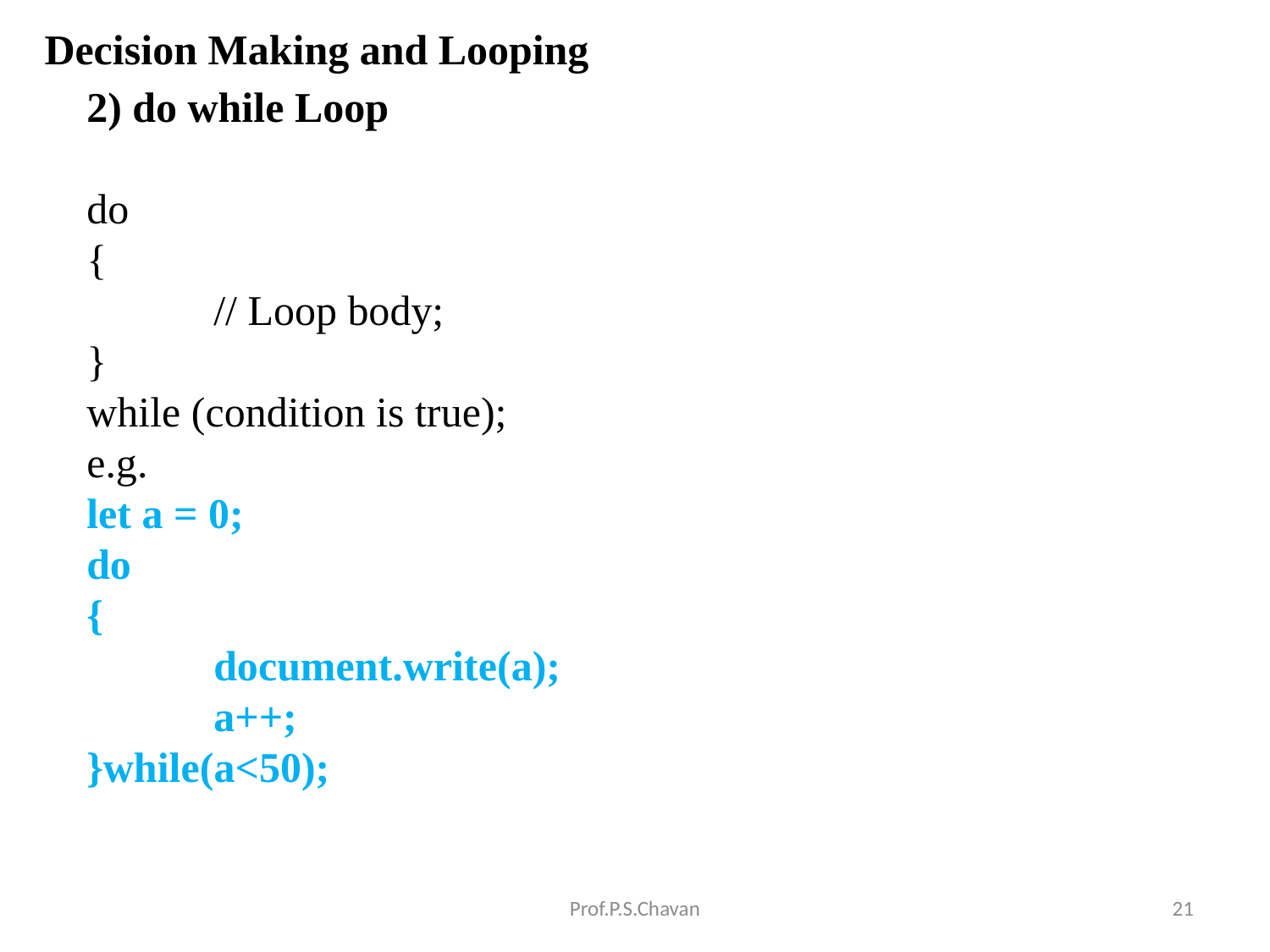

# Decision Making and Looping
2) do while Loop

do
{
	// Loop body;
}
while (condition is true);
e.g.
let a = 0;
do
{
	document.write(a);
	a++;
}while(a<50);

Prof.P.S.Chavan
21